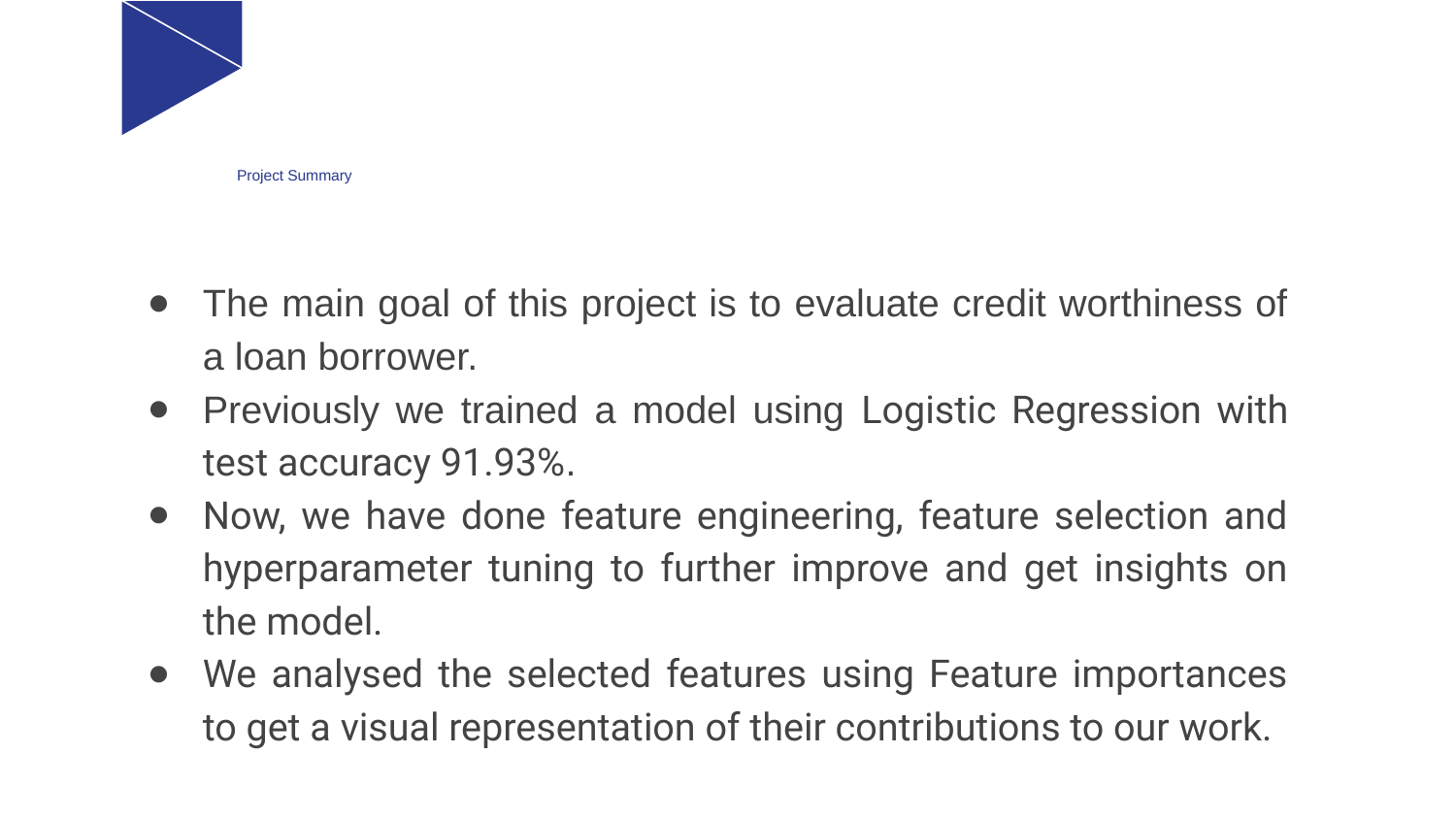

# Project Summary
The main goal of this project is to evaluate credit worthiness of a loan borrower.
Previously we trained a model using Logistic Regression with test accuracy 91.93%.
Now, we have done feature engineering, feature selection and hyperparameter tuning to further improve and get insights on the model.
We analysed the selected features using Feature importances to get a visual representation of their contributions to our work.